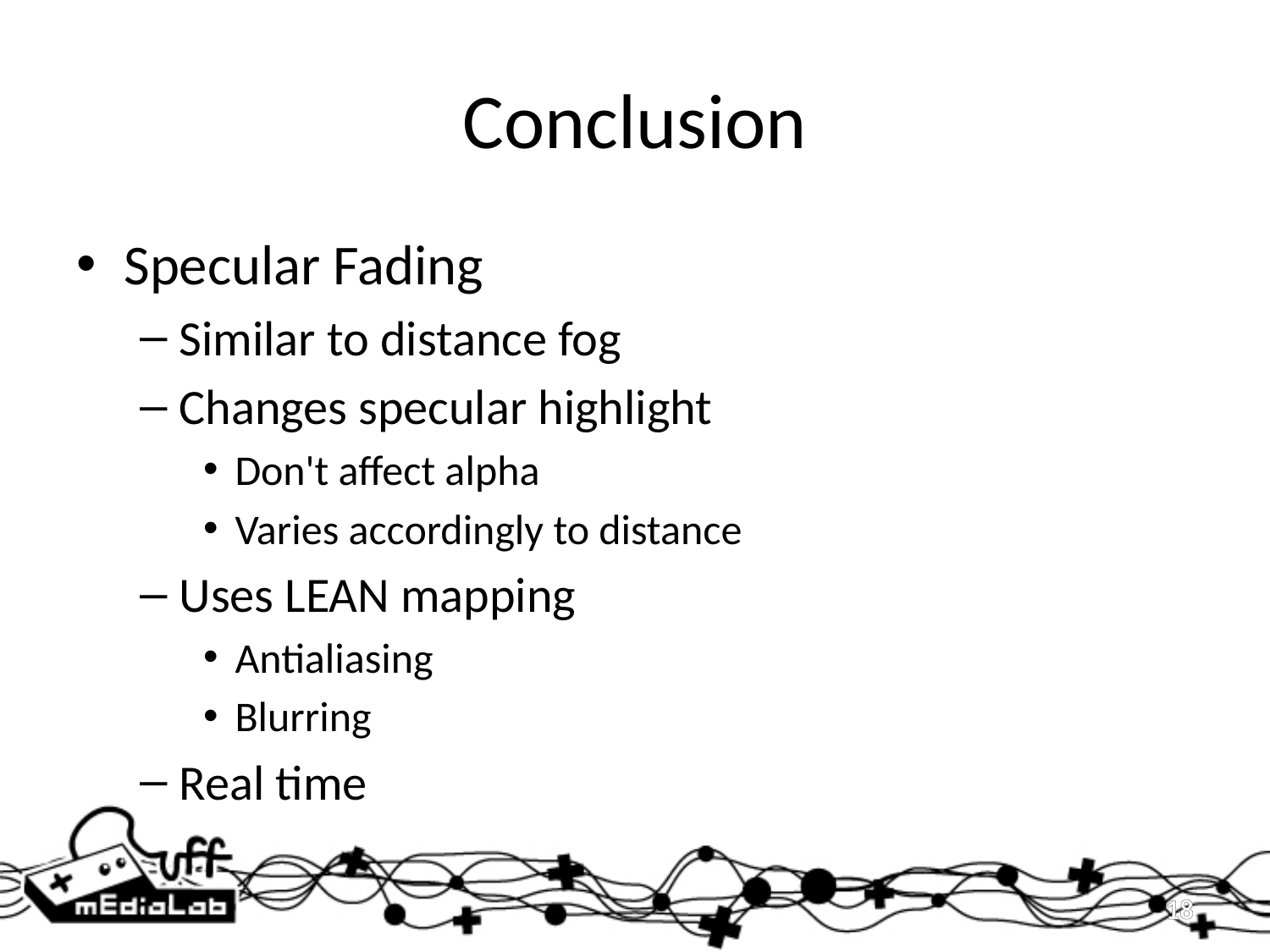

# Conclusion
Specular Fading
Similar to distance fog
Changes specular highlight
Don't affect alpha
Varies accordingly to distance
Uses LEAN mapping
Antialiasing
Blurring
Real time
18